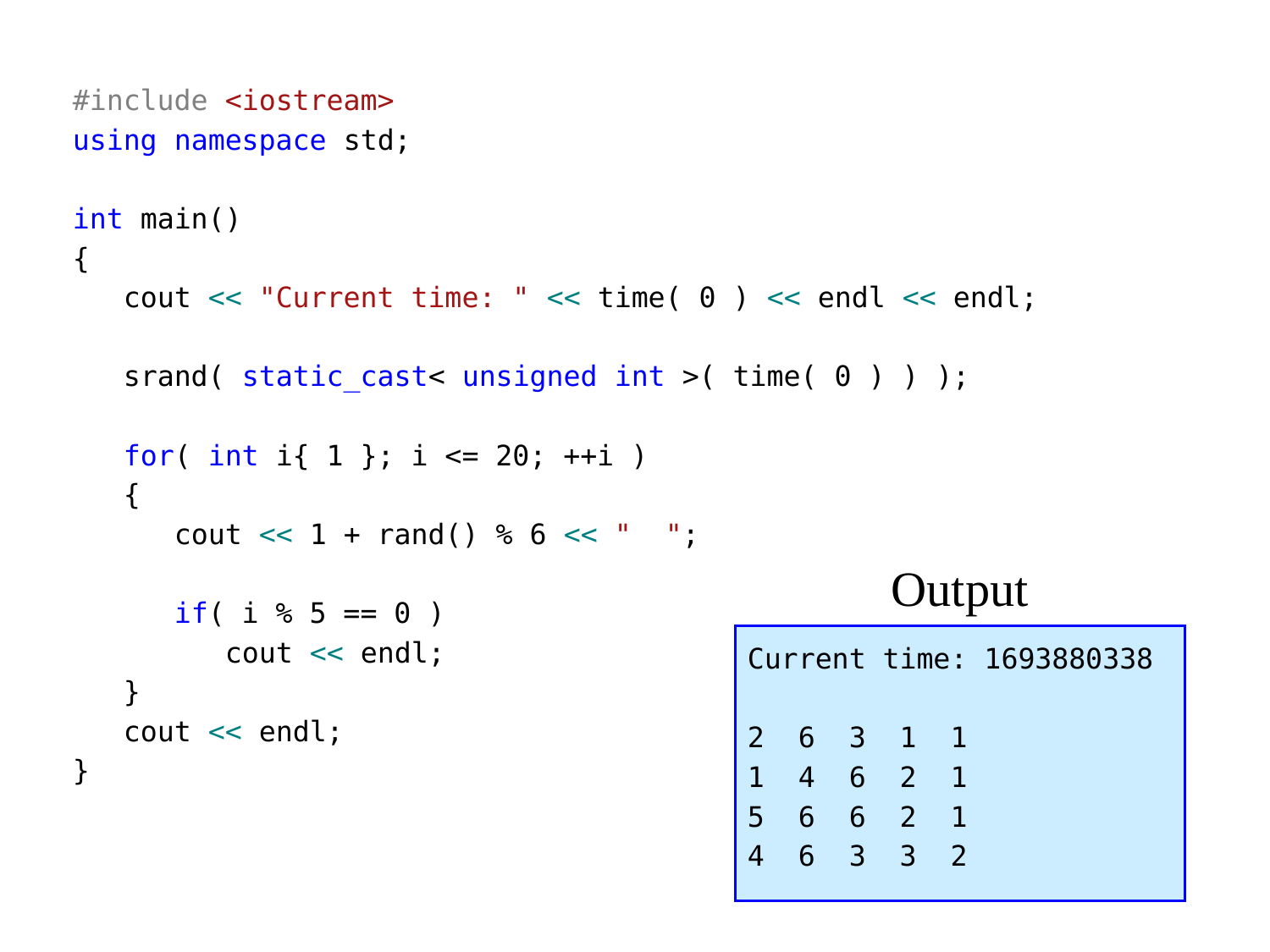

#include <iostream>
using namespace std;

int main()
{
   cout << "Current time: " << time( 0 ) << endl << endl;

   srand( static_cast< unsigned int >( time( 0 ) ) );

   for( int i{ 1 }; i <= 20; ++i )
   {
      cout << 1 + rand() % 6 << "  ";

      if( i % 5 == 0 )
         cout << endl;
   }
   cout << endl;
}
Output
Current time: 1693880338

2  6  3  1  1
1  4  6  2  1
5  6  6  2  1
4  6  3  3  2